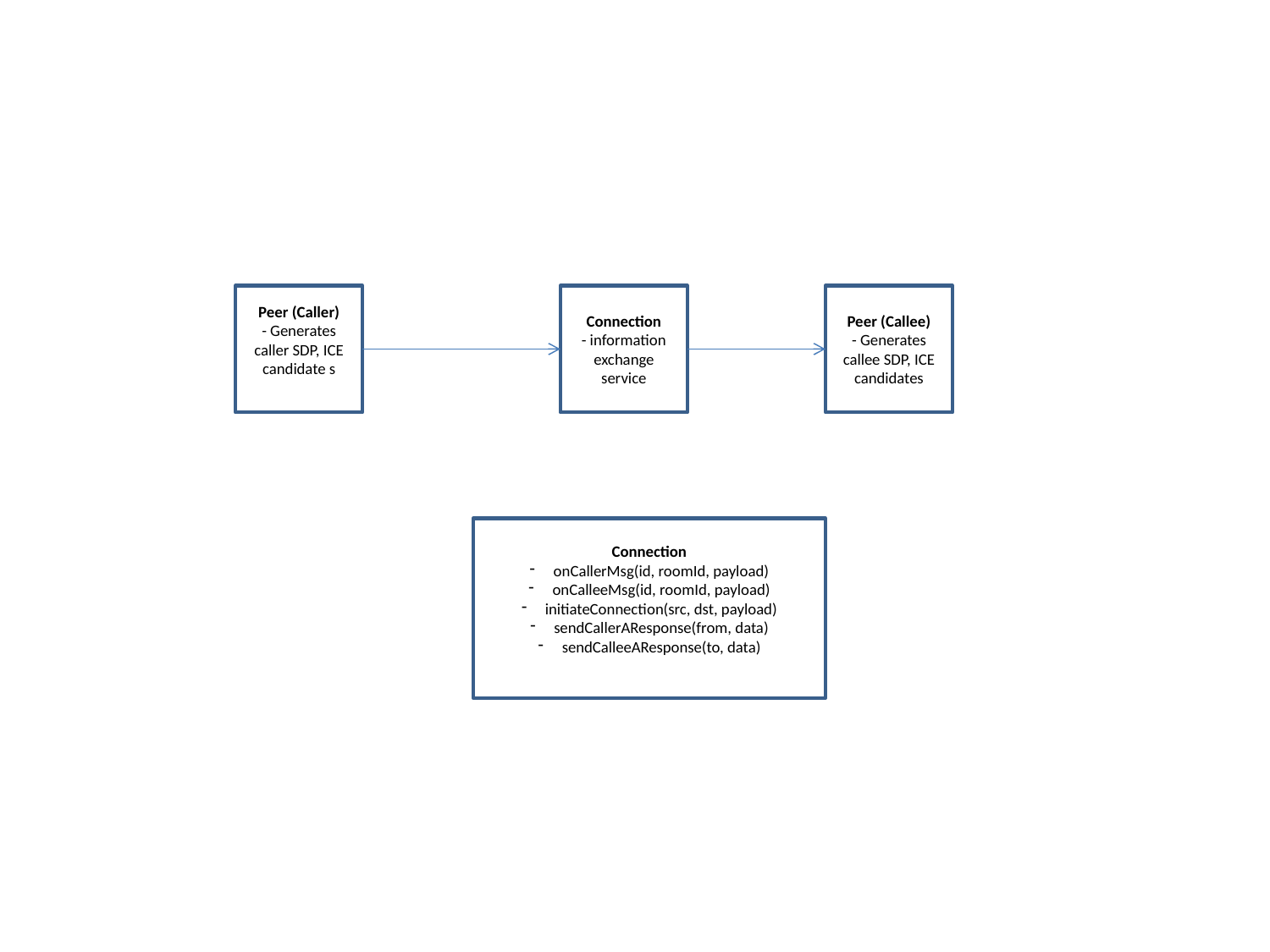

Peer (Caller)
- Generates caller SDP, ICE candidate s

Connection
- information exchange service
Peer (Callee)
- Generates callee SDP, ICE candidates
Connection
onCallerMsg(id, roomId, payload)
onCalleeMsg(id, roomId, payload)
initiateConnection(src, dst, payload)
sendCallerAResponse(from, data)
sendCalleeAResponse(to, data)